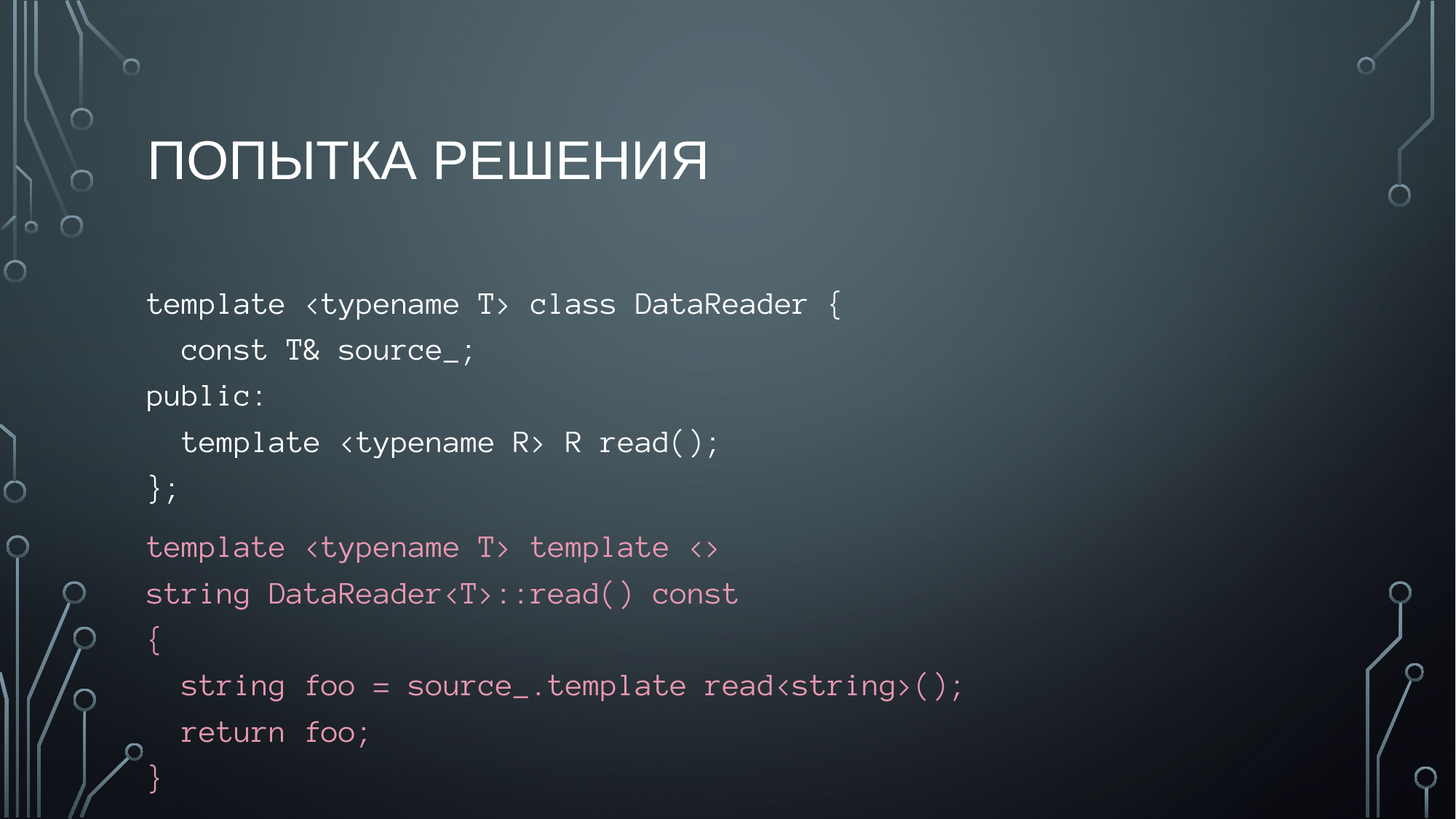

# попытка решения
template <typename T> class DataReader {
  const T& source_;
public:
  template <typename R> R read();
};
template <typename T> template <>
string DataReader<T>::read() const
{
  string foo = source_.template read<string>();
  return foo;
}